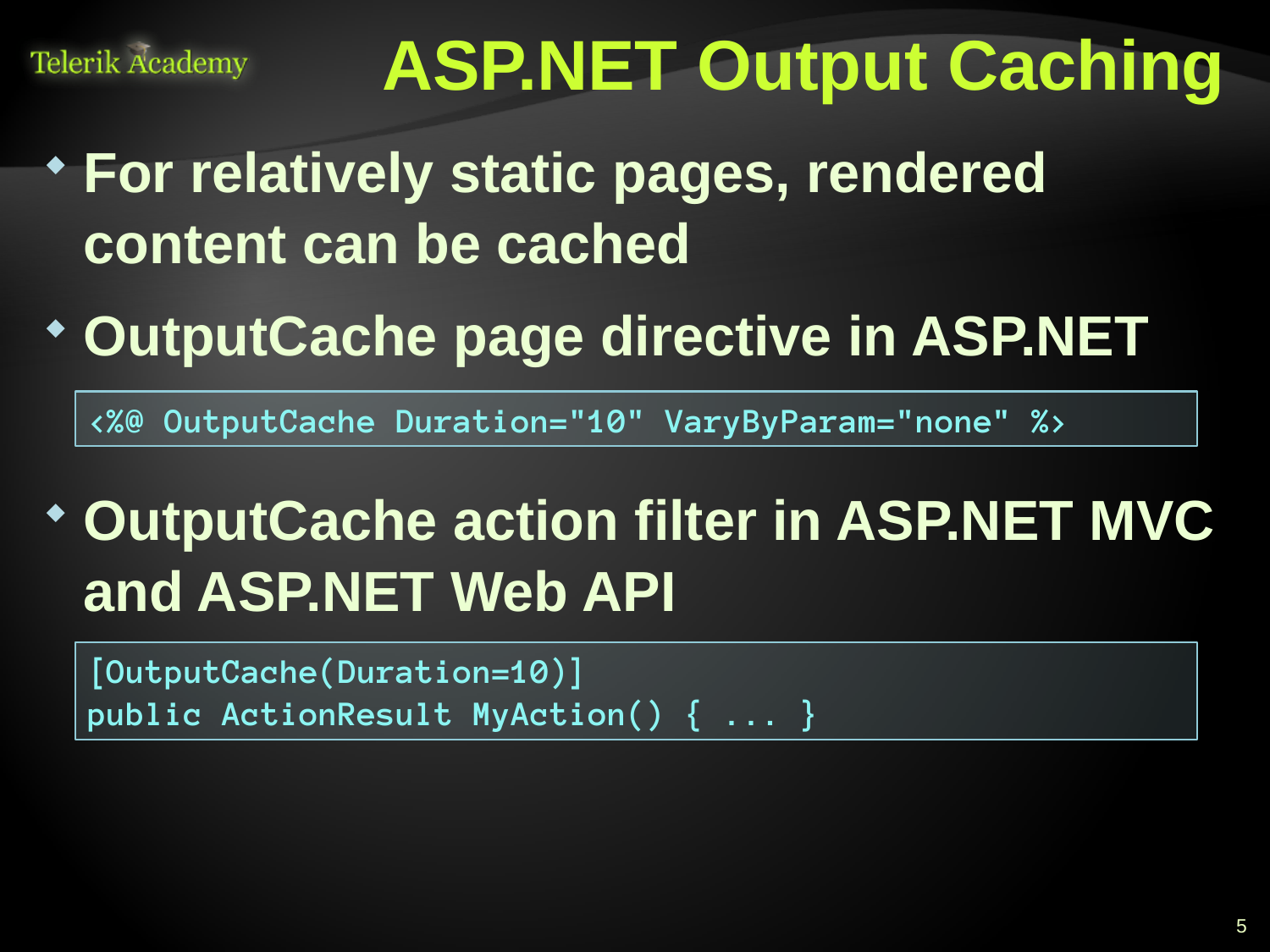

# ASP.NET Output Caching
For relatively static pages, rendered content can be cached
OutputCache page directive in ASP.NET

OutputCache action filter in ASP.NET MVC and ASP.NET Web API

<%@ OutputCache Duration="10" VaryByParam="none" %>
[OutputCache(Duration=10)]
public ActionResult MyAction() { ... }
5